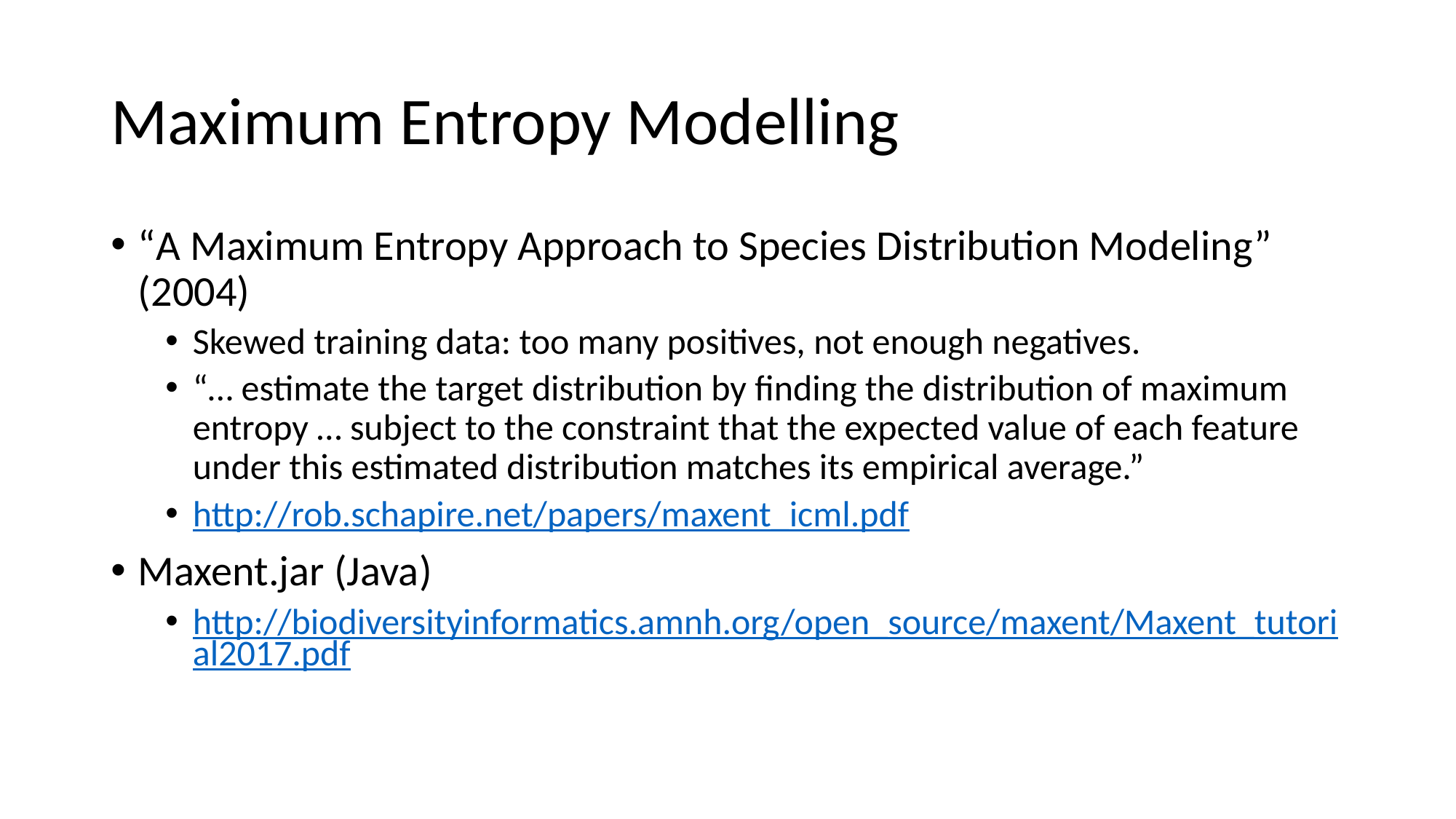

# Maximum Entropy Modelling
“A Maximum Entropy Approach to Species Distribution Modeling” (2004)
Skewed training data: too many positives, not enough negatives.
“… estimate the target distribution by finding the distribution of maximum entropy … subject to the constraint that the expected value of each feature under this estimated distribution matches its empirical average.”
http://rob.schapire.net/papers/maxent_icml.pdf
Maxent.jar (Java)
http://biodiversityinformatics.amnh.org/open_source/maxent/Maxent_tutorial2017.pdf